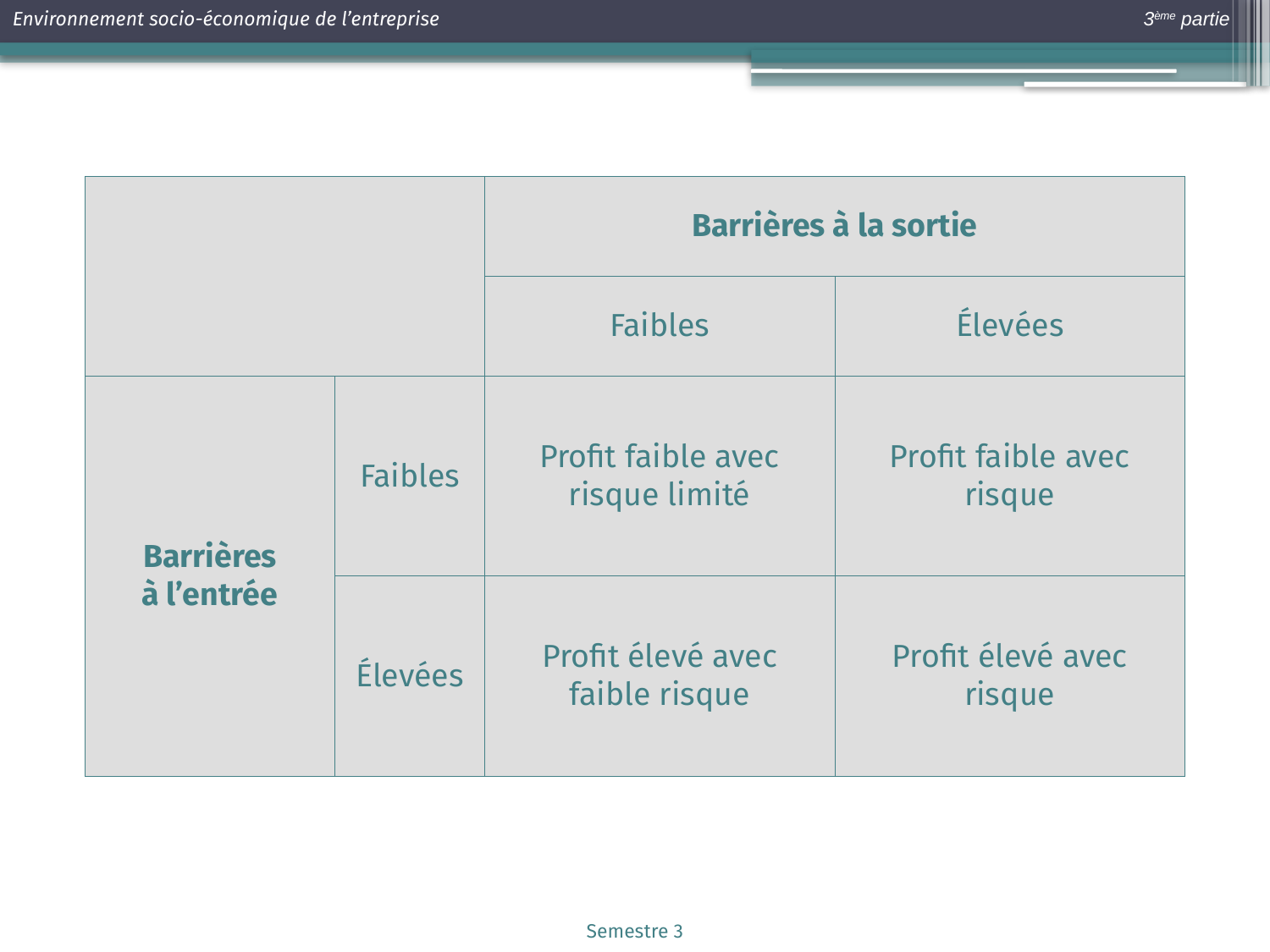

|  |  | Barrières à la sortie |  |
| --- | --- | --- | --- |
|  |  | Faibles | Élevées |
| Barrières à l’entrée | Faibles | Profit faible avec risque limité | Profit faible avec risque |
|  | Élevées | Profit élevé avec faible risque | Profit élevé avec risque |